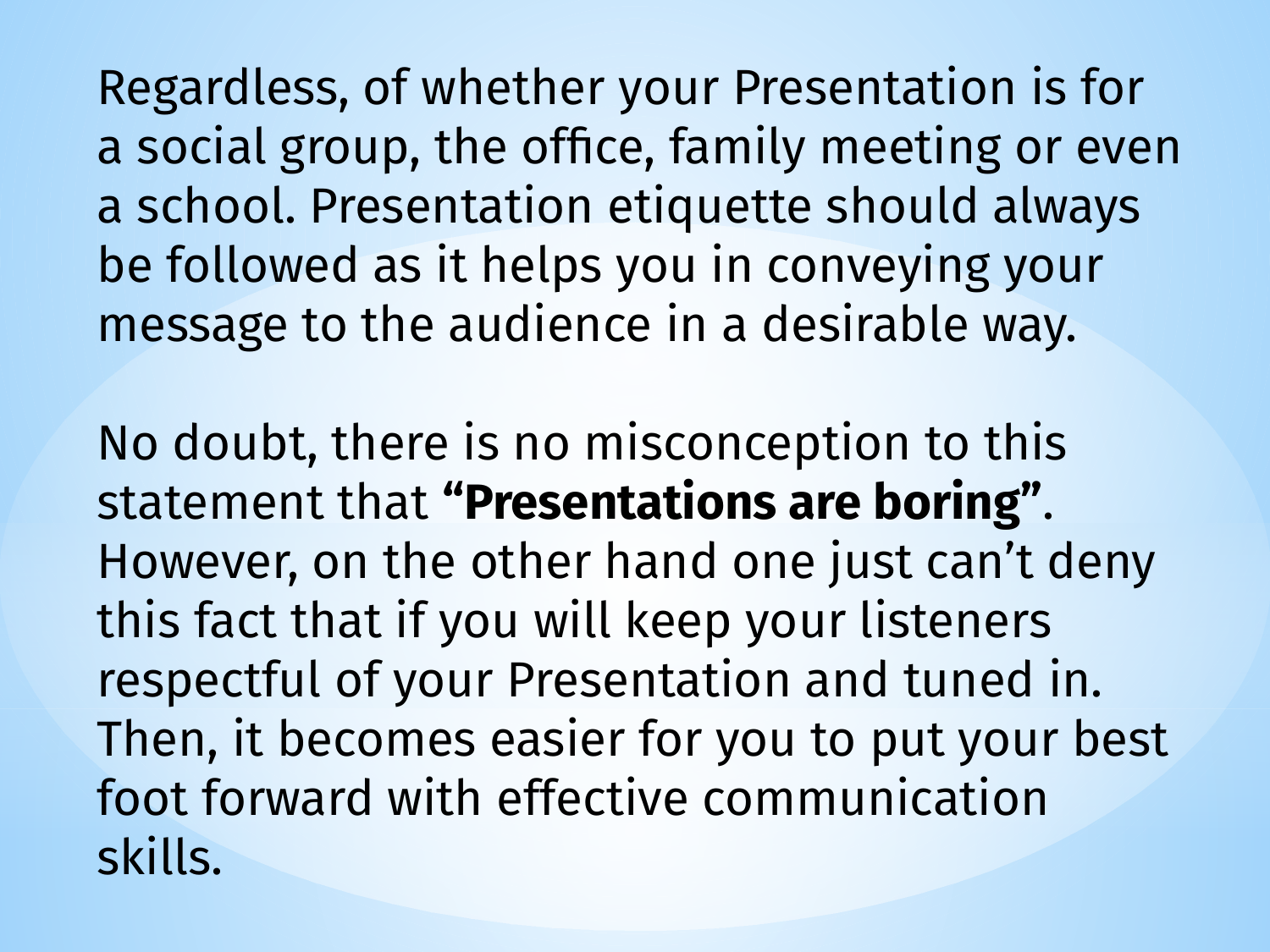

Regardless, of whether your Presentation is for a social group, the office, family meeting or even a school. Presentation etiquette should always be followed as it helps you in conveying your message to the audience in a desirable way.

No doubt, there is no misconception to this statement that “Presentations are boring”. However, on the other hand one just can’t deny this fact that if you will keep your listeners respectful of your Presentation and tuned in. Then, it becomes easier for you to put your best foot forward with effective communication skills.